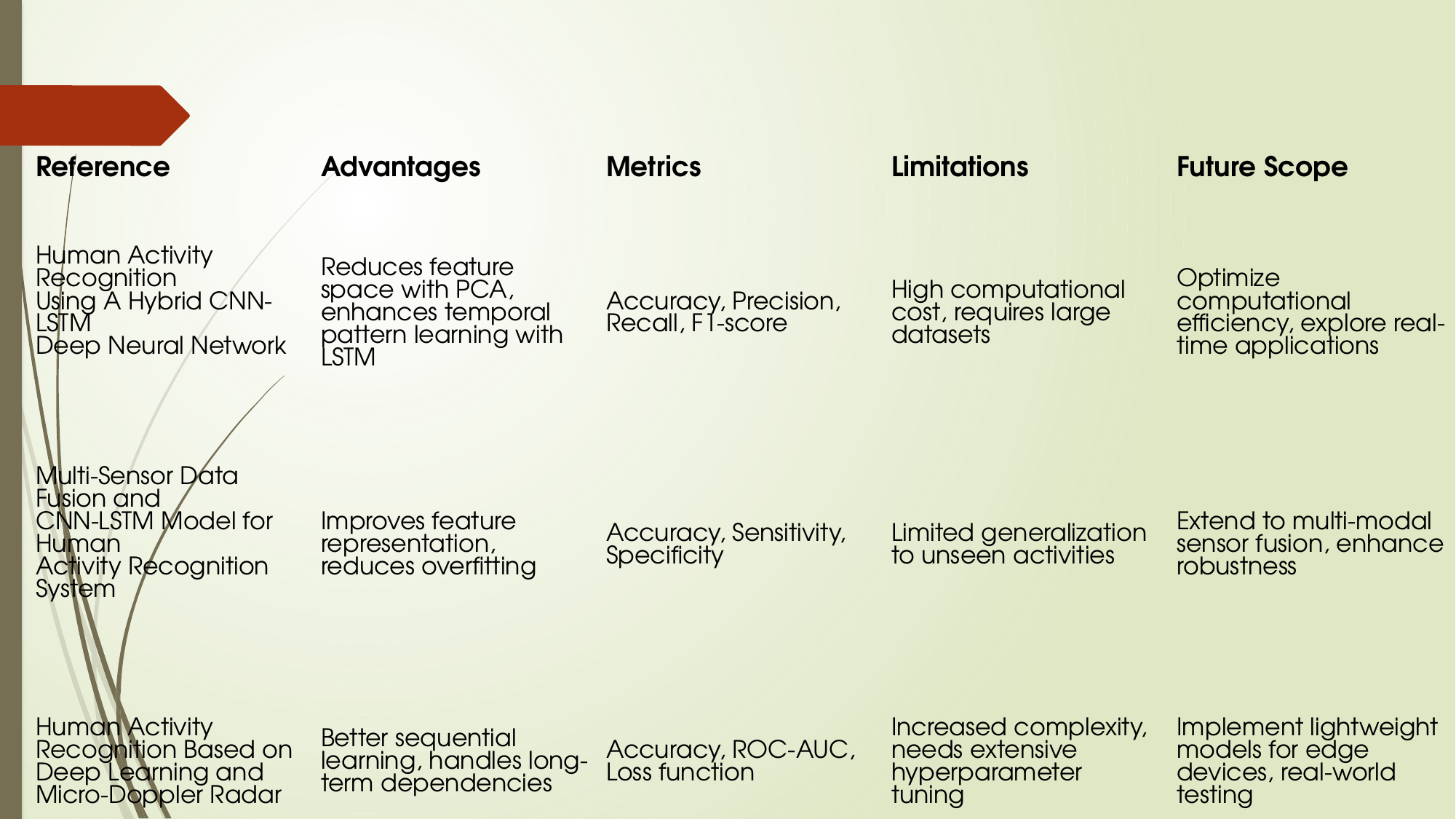

| Reference | Advantages | Metrics | Limitations | Future Scope |
| --- | --- | --- | --- | --- |
| Human Activity Recognition Using A Hybrid CNN-LSTM Deep Neural Network | Reduces feature space with PCA, enhances temporal pattern learning with LSTM | Accuracy, Precision, Recall, F1-score | High computational cost, requires large datasets | Optimize computational efficiency, explore real-time applications |
| Multi-Sensor Data Fusion and CNN-LSTM Model for Human Activity Recognition System | Improves feature representation, reduces overfitting | Accuracy, Sensitivity, Specificity | Limited generalization to unseen activities | Extend to multi-modal sensor fusion, enhance robustness |
| Human Activity Recognition Based on Deep Learning and Micro-Doppler Radar | Better sequential learning, handles long-term dependencies | Accuracy, ROC-AUC, Loss function | Increased complexity, needs extensive hyperparameter tuning | Implement lightweight models for edge devices, real-world testing |